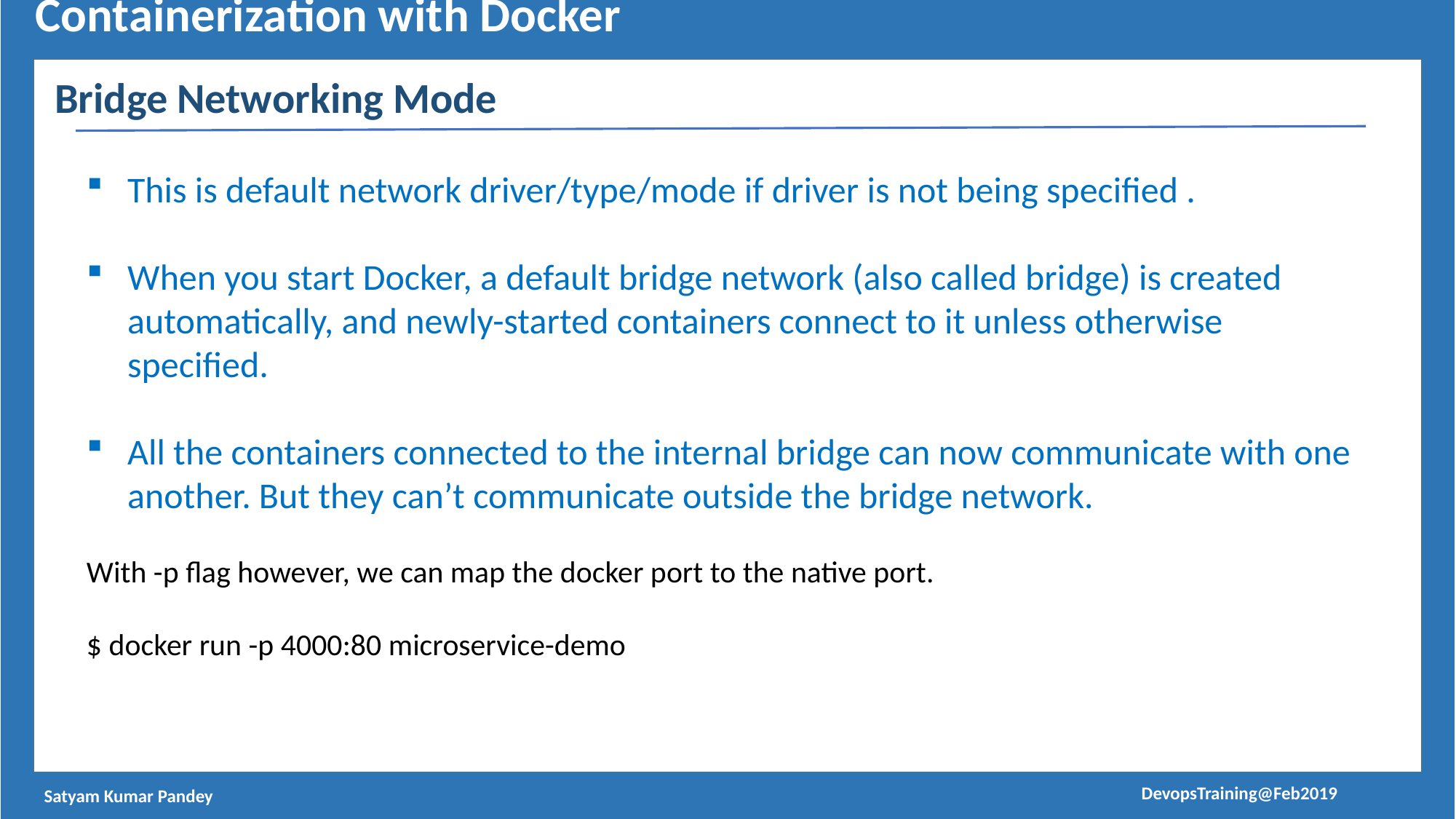

Containerization with Docker

   Bridge Networking Mode
This is default network driver/type/mode if driver is not being specified .

When you start Docker, a default bridge network (also called bridge) is created automatically, and newly-started containers connect to it unless otherwise specified.

All the containers connected to the internal bridge can now communicate with one another. But they can’t communicate outside the bridge network.

With -p flag however, we can map the docker port to the native port.

$ docker run -p 4000:80 microservice-demo
DevopsTraining@Feb2019

Satyam Kumar Pandey